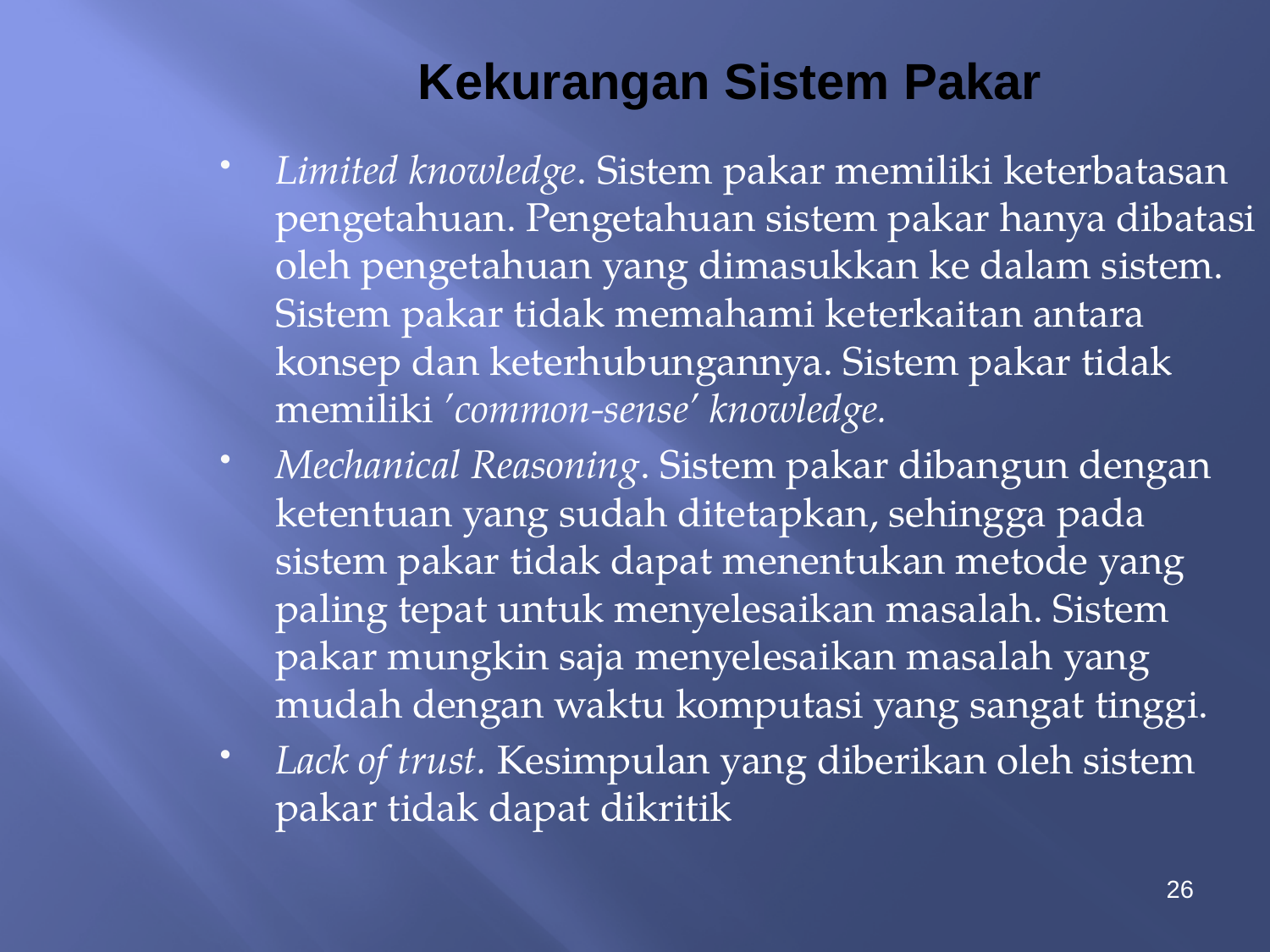

Kekurangan Sistem Pakar
Limited knowledge. Sistem pakar memiliki keterbatasan pengetahuan. Pengetahuan sistem pakar hanya dibatasi oleh pengetahuan yang dimasukkan ke dalam sistem. Sistem pakar tidak memahami keterkaitan antara konsep dan keterhubungannya. Sistem pakar tidak memiliki ’common-sense’ knowledge.
Mechanical Reasoning. Sistem pakar dibangun dengan ketentuan yang sudah ditetapkan, sehingga pada sistem pakar tidak dapat menentukan metode yang paling tepat untuk menyelesaikan masalah. Sistem pakar mungkin saja menyelesaikan masalah yang mudah dengan waktu komputasi yang sangat tinggi.
Lack of trust. Kesimpulan yang diberikan oleh sistem pakar tidak dapat dikritik

26